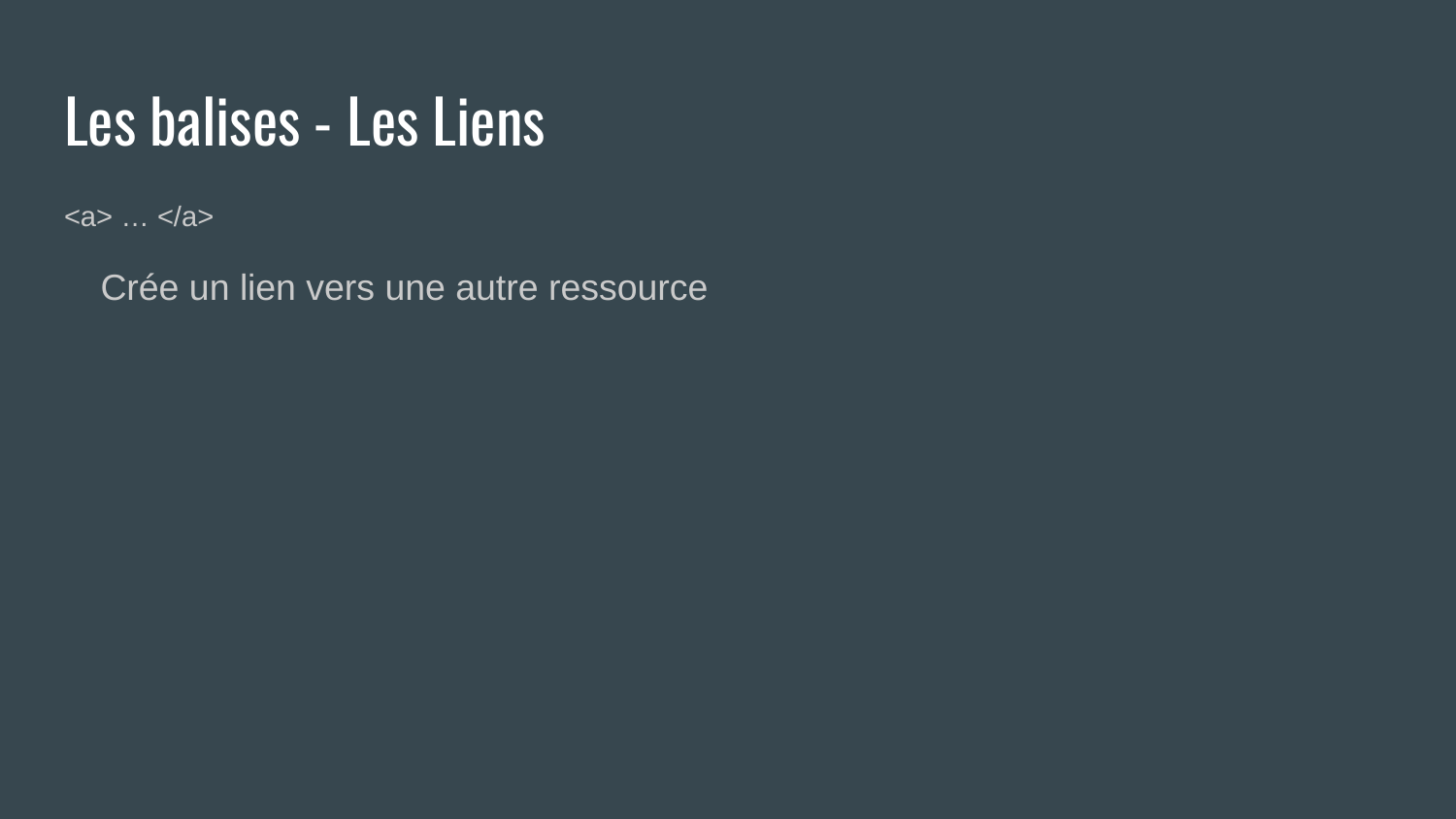

# Les balises - Les Liens
<a> … </a>
Crée un lien vers une autre ressource